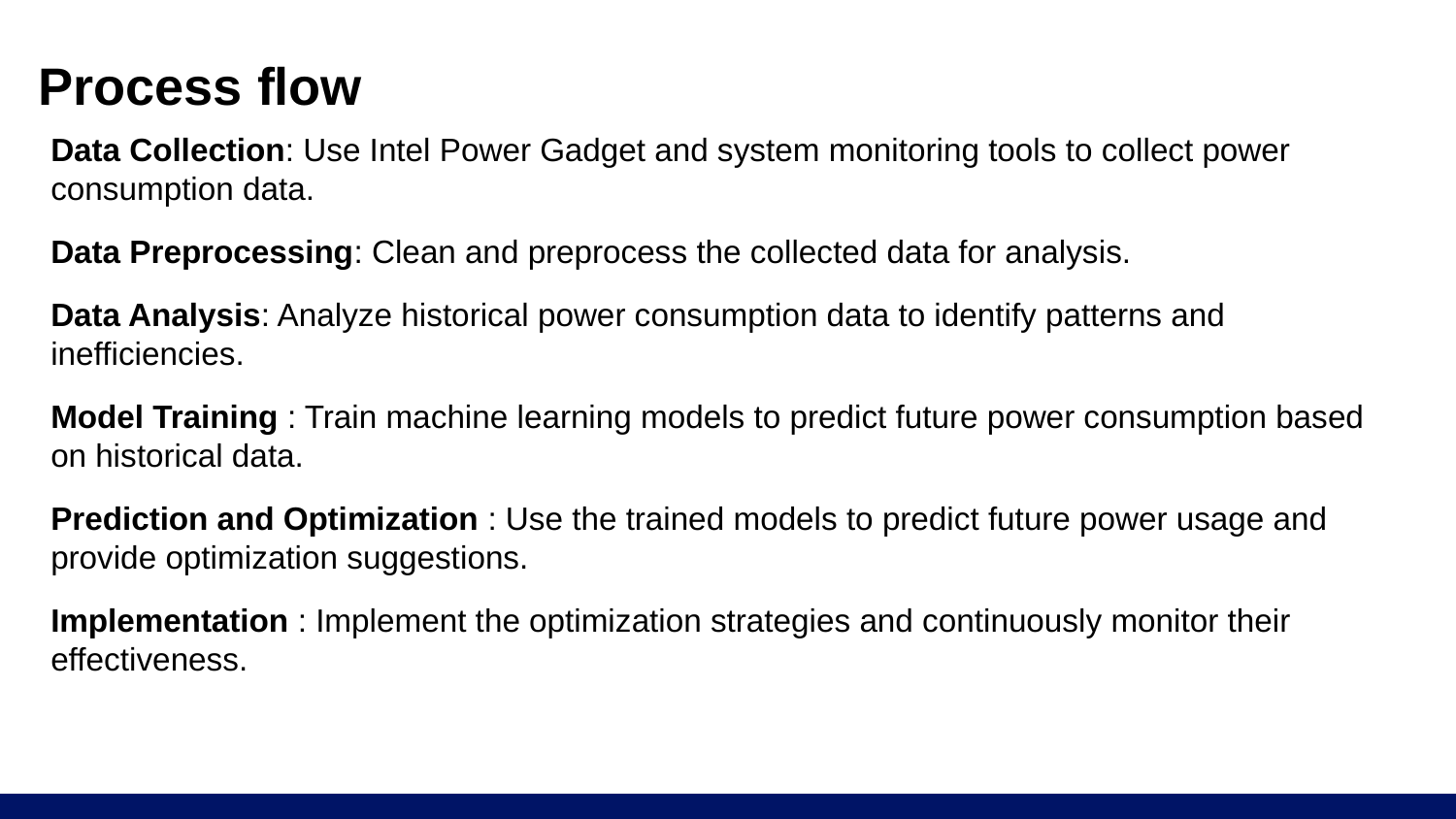

# Process flow
Data Collection: Use Intel Power Gadget and system monitoring tools to collect power consumption data.
Data Preprocessing: Clean and preprocess the collected data for analysis.
Data Analysis: Analyze historical power consumption data to identify patterns and inefficiencies.
Model Training : Train machine learning models to predict future power consumption based on historical data.
Prediction and Optimization : Use the trained models to predict future power usage and provide optimization suggestions.
Implementation : Implement the optimization strategies and continuously monitor their effectiveness.